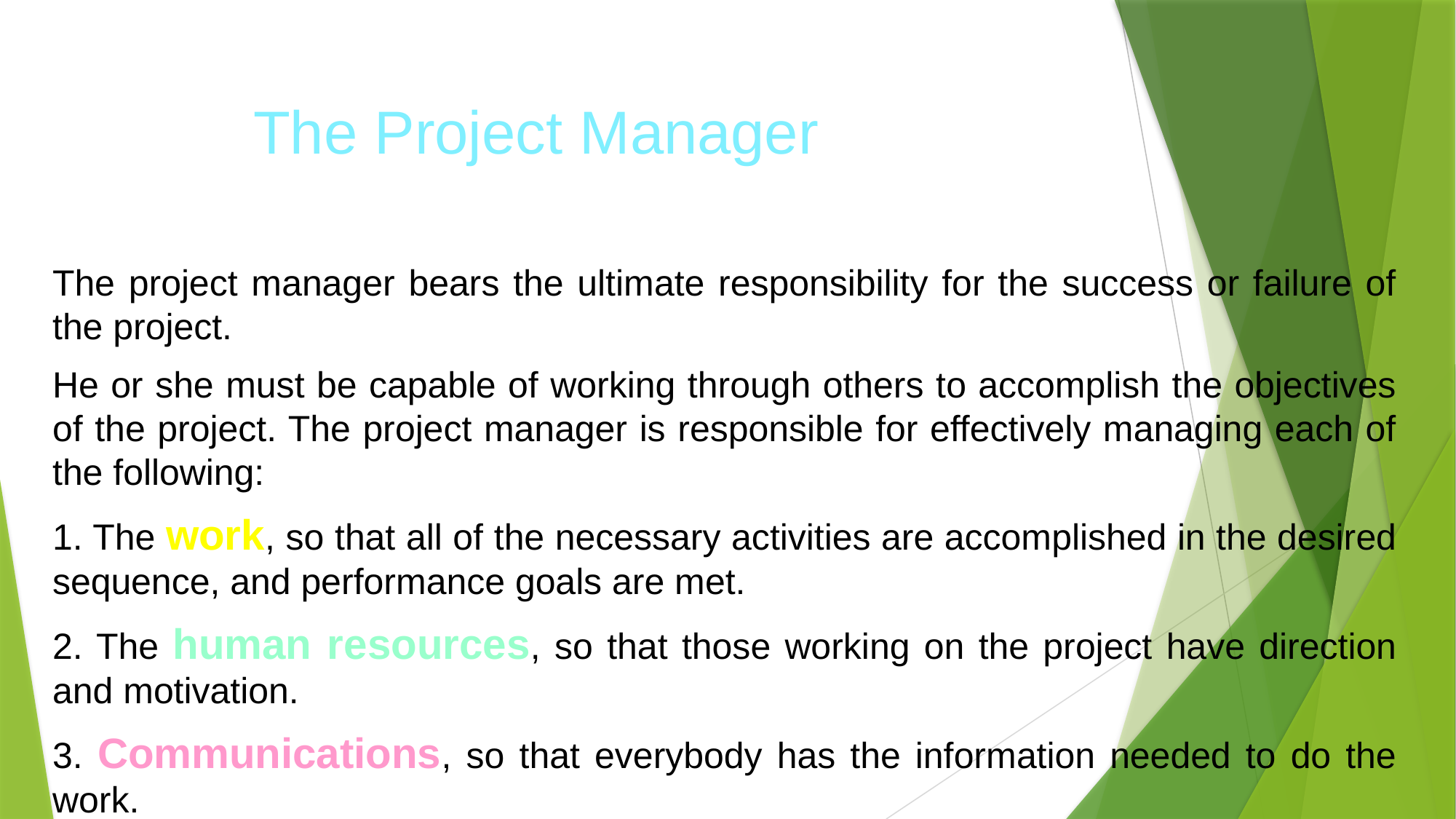

# The Project Manager
The project manager bears the ultimate responsibility for the success or failure of the project.

He or she must be capable of working through others to accomplish the objectives of the project. The project manager is responsible for effectively managing each of the following:

1. The work, so that all of the necessary activities are accomplished in the desired sequence, and performance goals are met.

2. The human resources, so that those working on the project have direction and motivation.

3. Communications, so that everybody has the information needed to do the work.